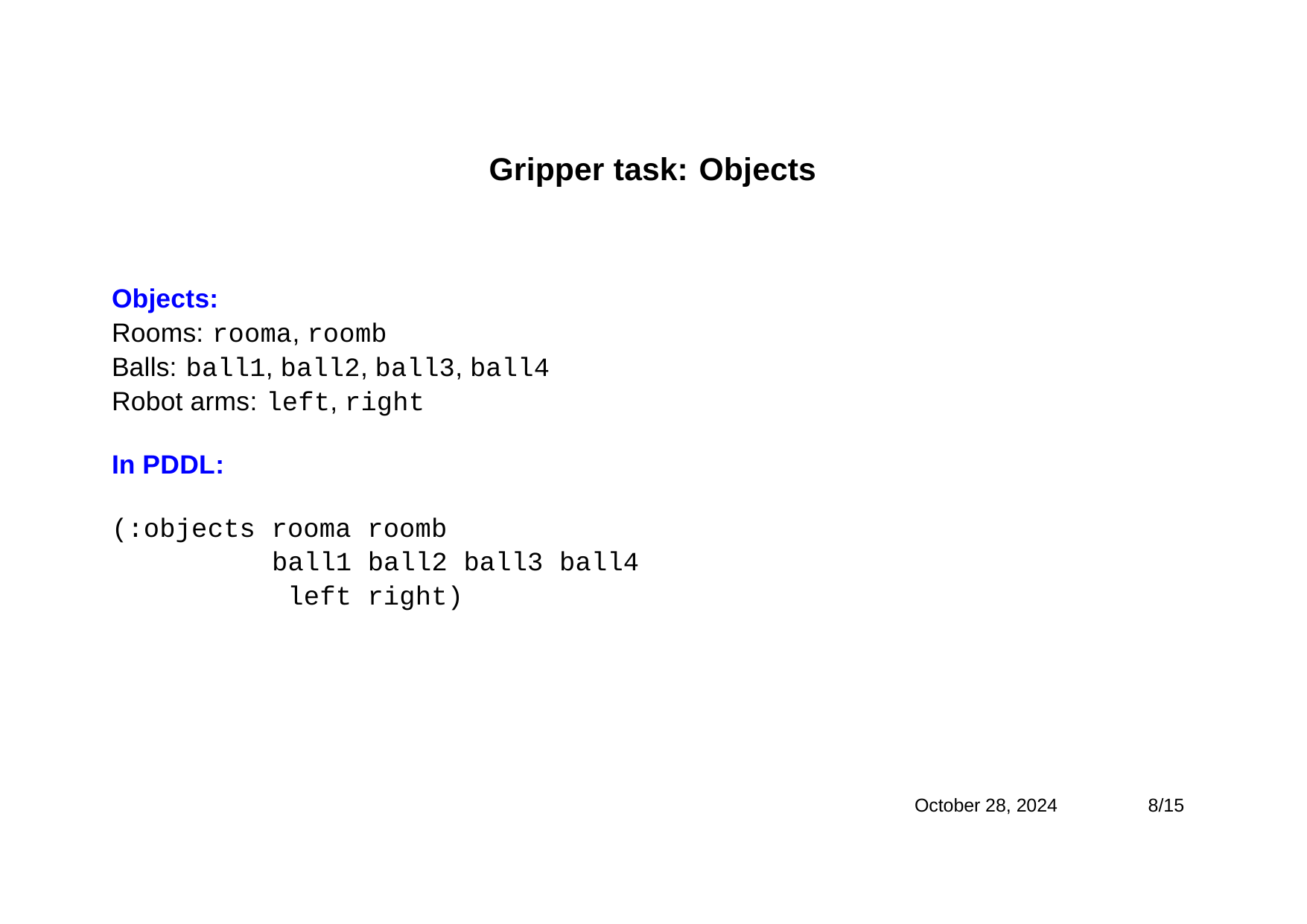

# Gripper task: Objects
Objects:
Rooms: rooma, roomb
Balls: ball1, ball2, ball3, ball4
Robot arms: left, right

In PDDL:

(:objects rooma roomb
ball1 ball2 ball3 ball4  left right)
October 28, 2024
8/15